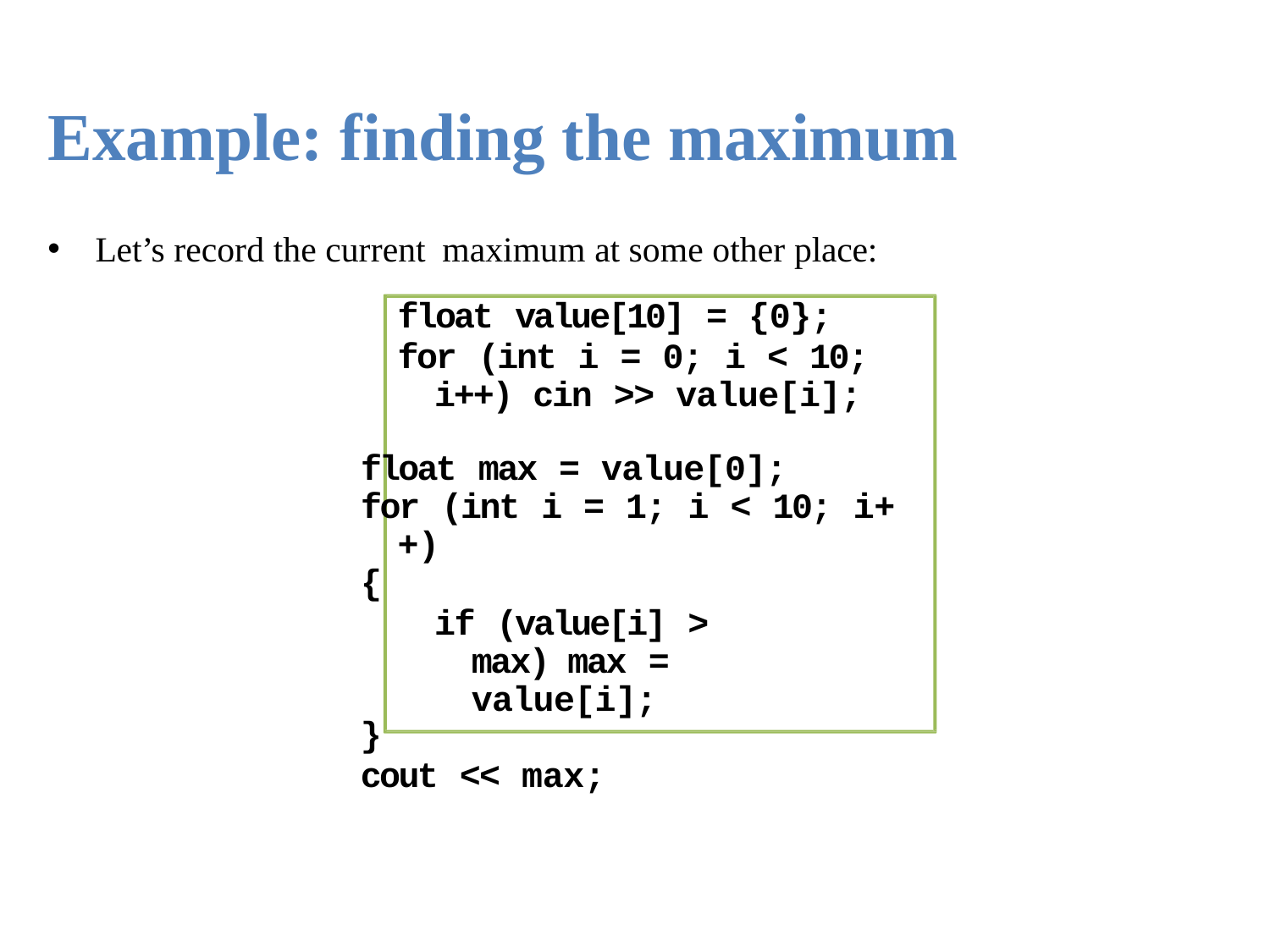

Example: finding the maximum
Let’s record the current maximum at some other place:
float value[10] = {0};
for (int i = 0; i < 10; i++) cin >> value[i];
float max = value[0];
for (int i = 1; i < 10; i++)
{
if (value[i] > max) max = value[i];
}
cout << max;